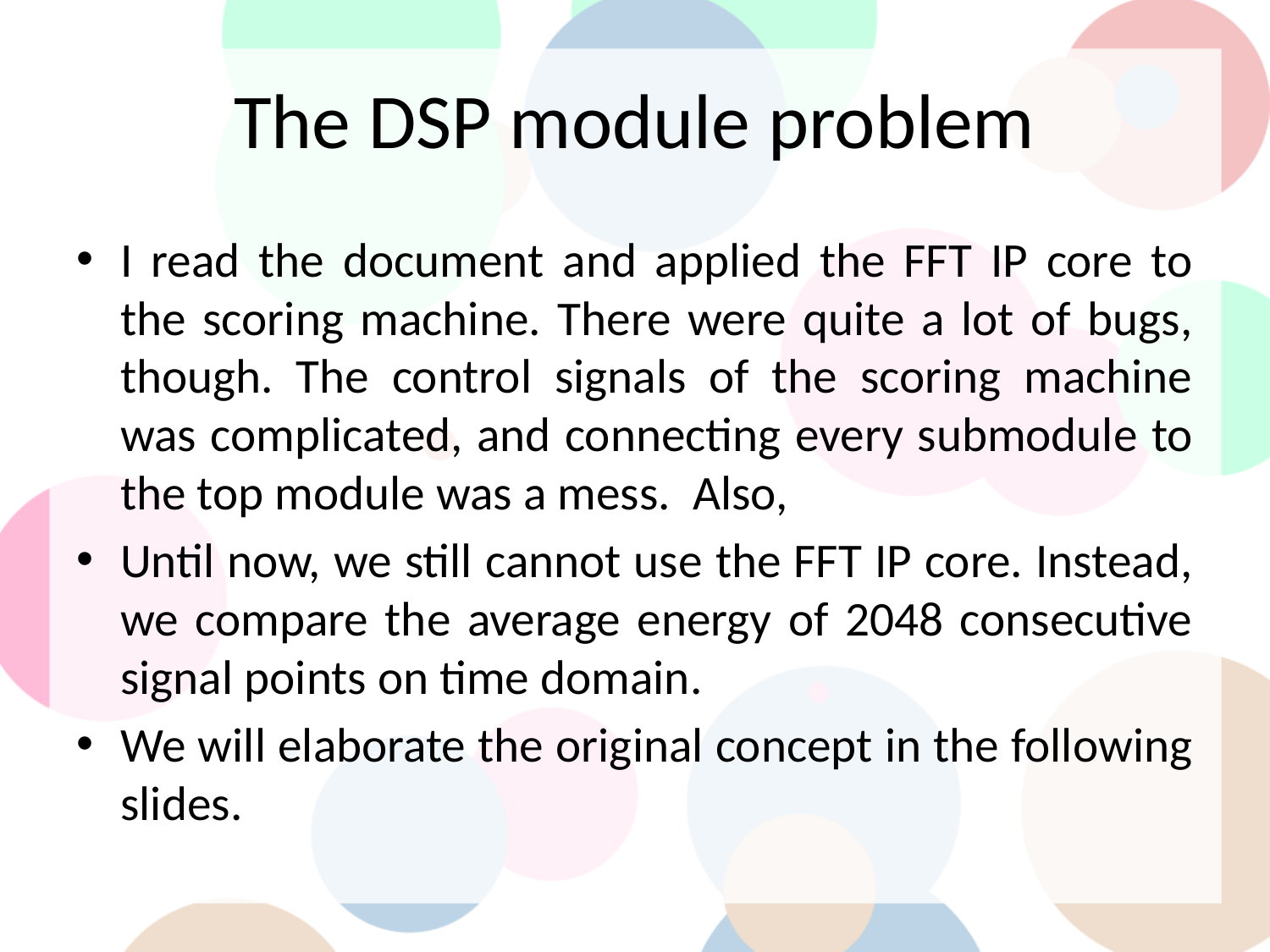

# The DSP module problem
I read the document and applied the FFT IP core to the scoring machine. There were quite a lot of bugs, though. The control signals of the scoring machine was complicated, and connecting every submodule to the top module was a mess.  Also,
Until now, we still cannot use the FFT IP core. Instead, we compare the average energy of 2048 consecutive signal points on time domain.
We will elaborate the original concept in the following slides.